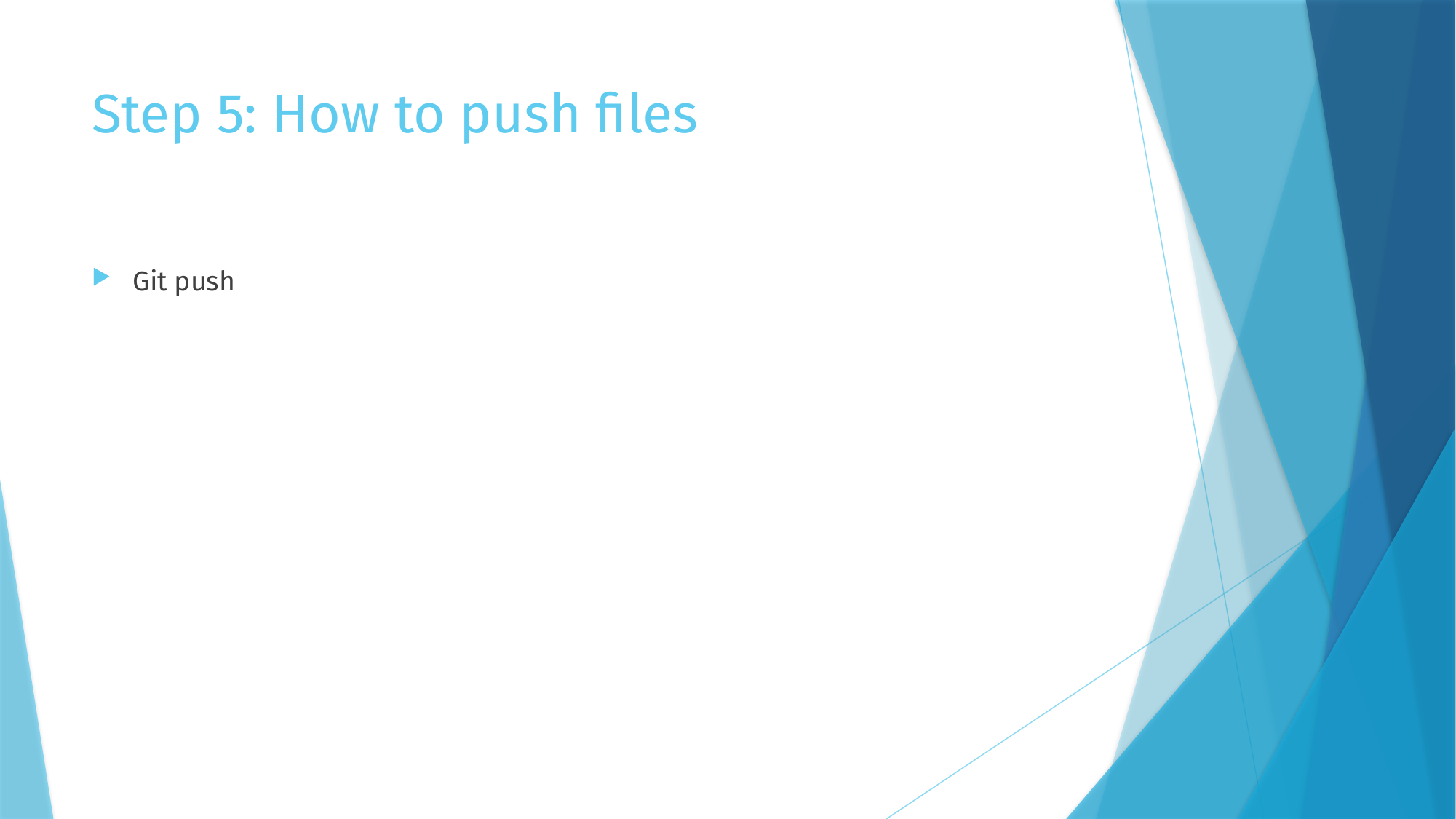

# Step 5: How to push files
Git push